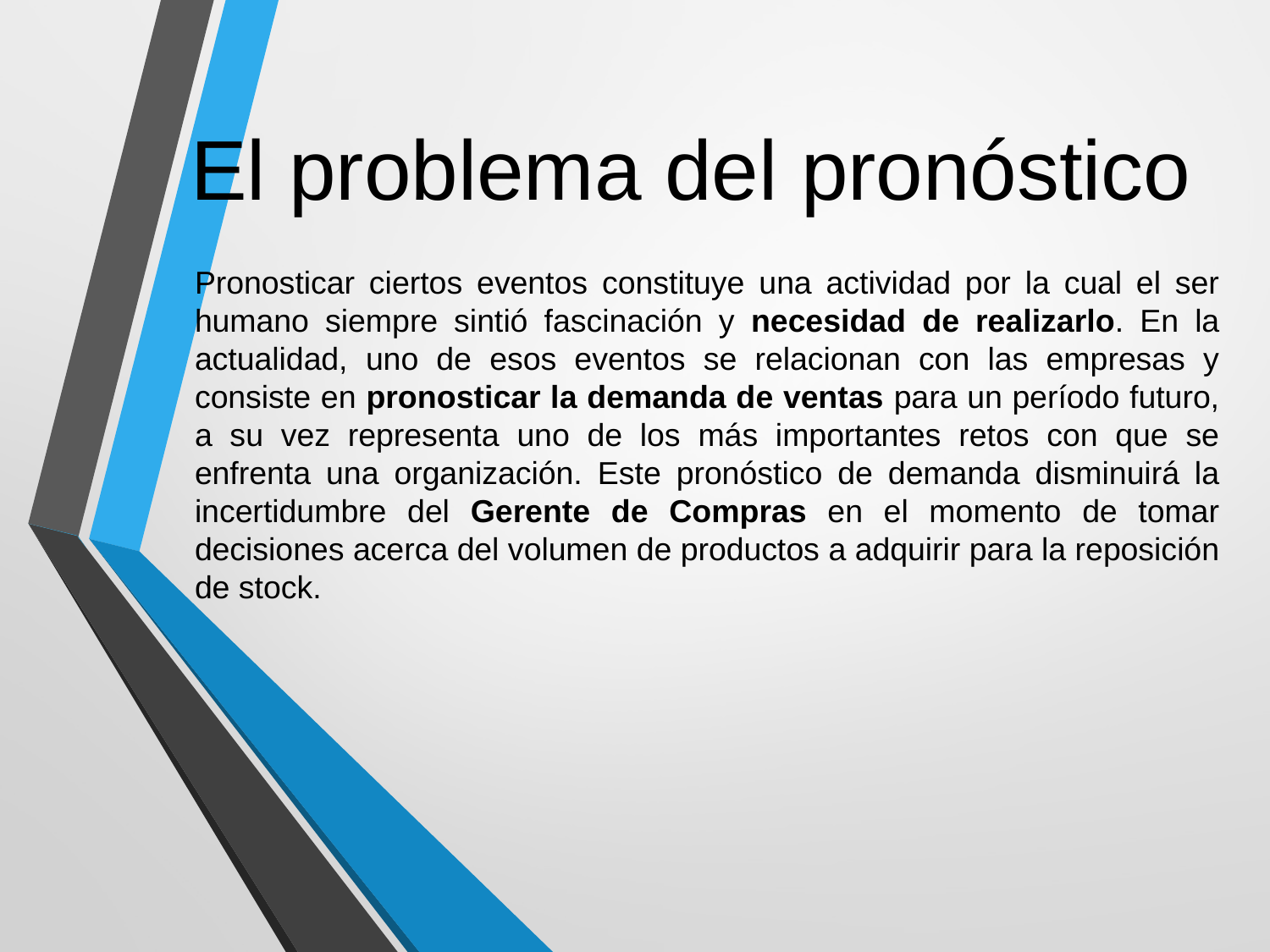

El problema del pronóstico
Pronosticar ciertos eventos constituye una actividad por la cual el ser humano siempre sintió fascinación y necesidad de realizarlo. En la actualidad, uno de esos eventos se relacionan con las empresas y consiste en pronosticar la demanda de ventas para un período futuro, a su vez representa uno de los más importantes retos con que se enfrenta una organización. Este pronóstico de demanda disminuirá la incertidumbre del Gerente de Compras en el momento de tomar decisiones acerca del volumen de productos a adquirir para la reposición de stock.